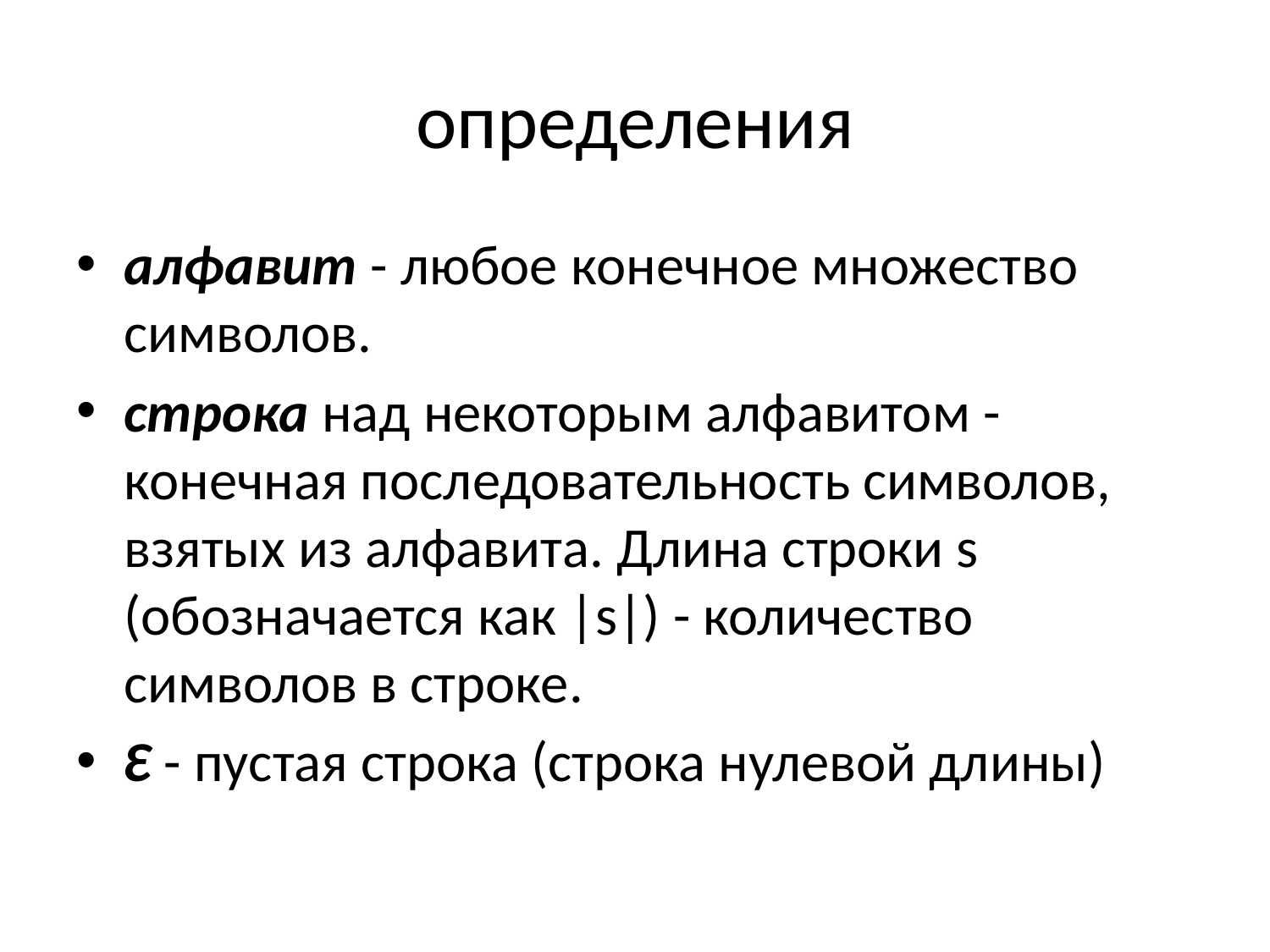

# определения
алфавит - любое конечное множество символов.
строка над некоторым алфавитом - конечная последовательность символов, взятых из алфавита. Длина строки s (обозначается как |s|) - количество символов в строке.
Ɛ - пустая строка (строка нулевой длины)